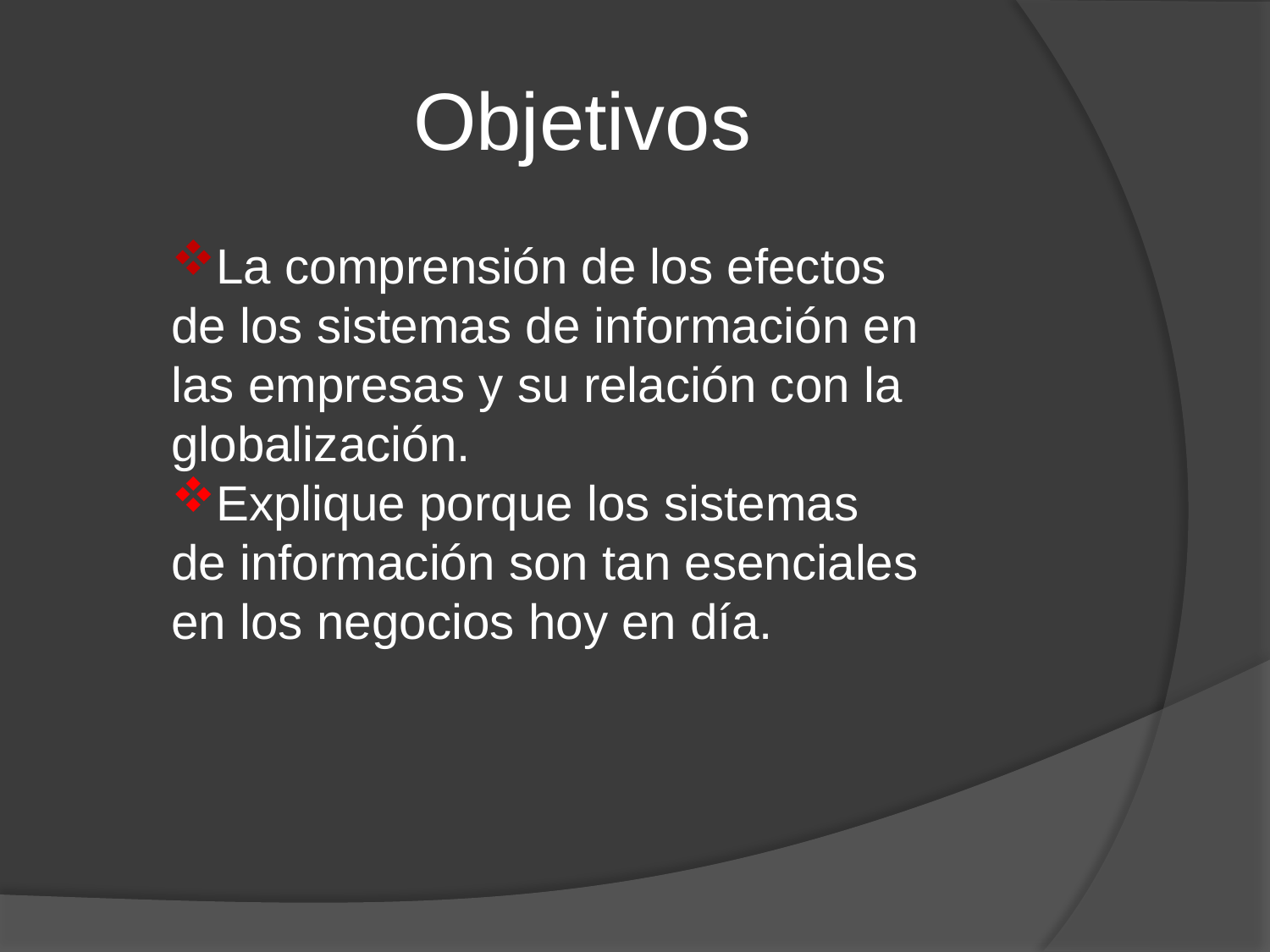

# Objetivos
La comprensión de los efectos de los sistemas de información en las empresas y su relación con la globalización.
Explique porque los sistemas de información son tan esenciales en los negocios hoy en día.